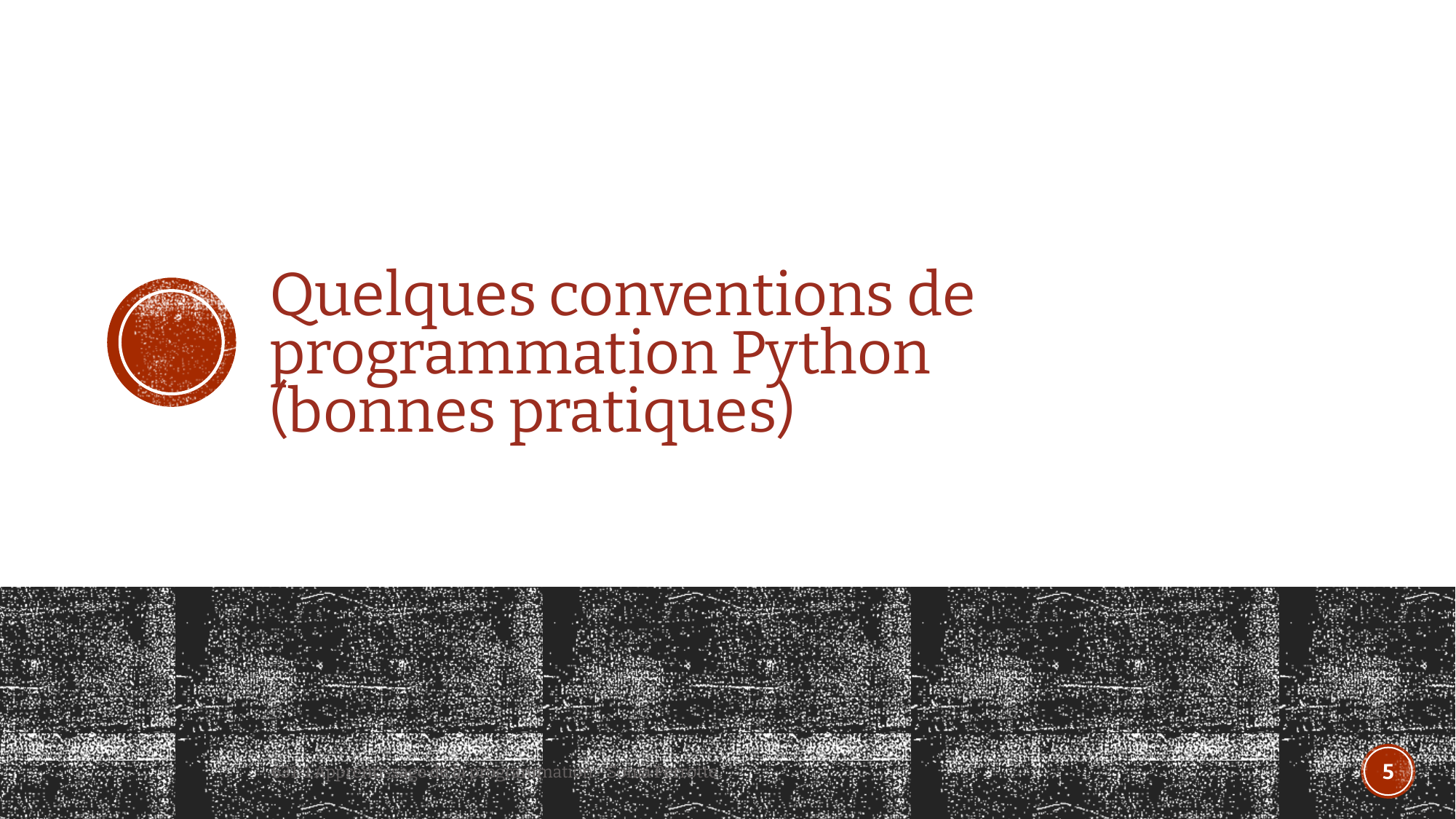

# Quelques conventions de programmation Python (bonnes pratiques)

631-1 Apprentissage de la programmation - Sonia Perrotte
5